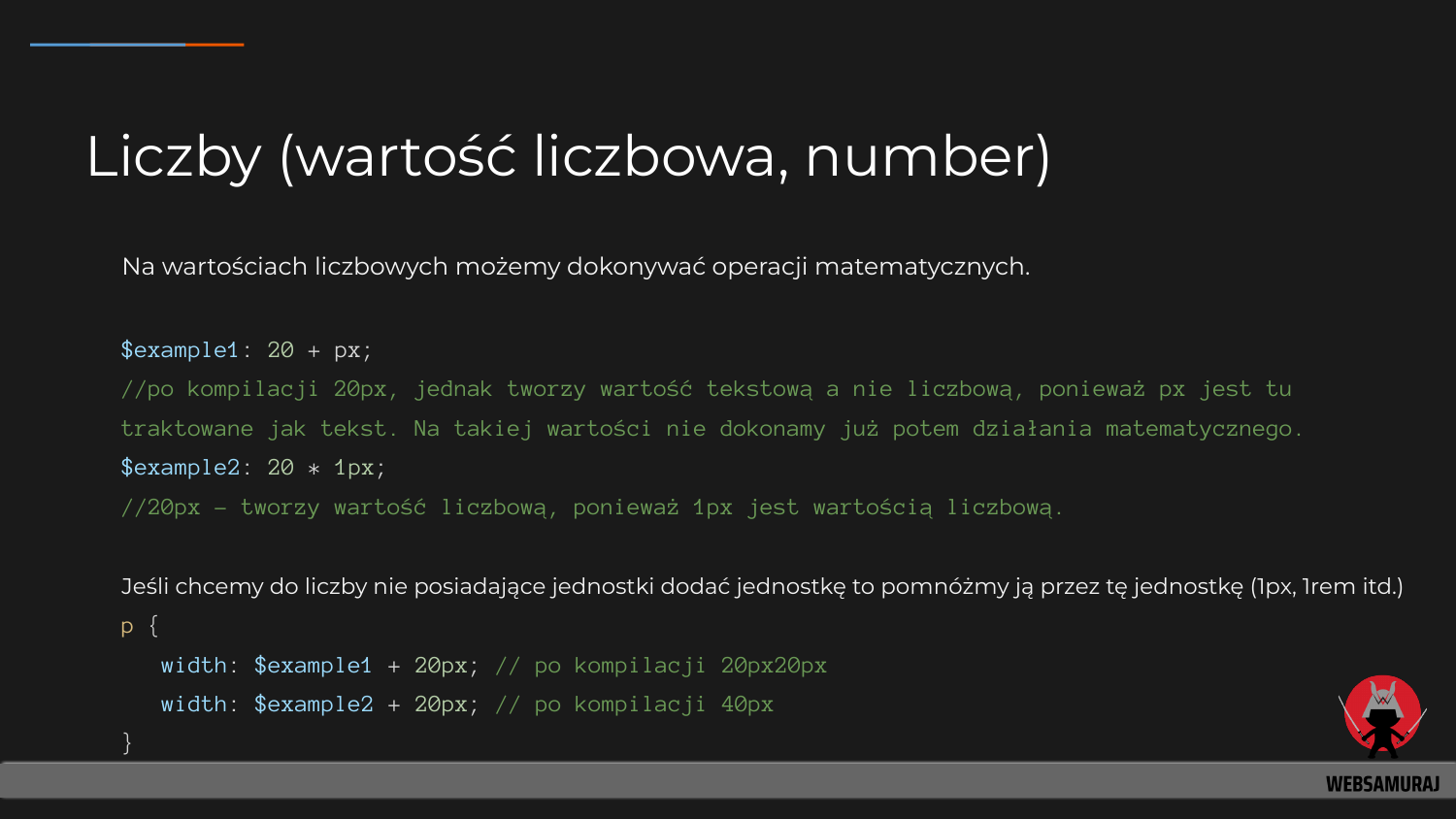

# Liczby (wartość liczbowa, number)
Na wartościach liczbowych możemy dokonywać operacji matematycznych.

$example1: 20 + px;
//po kompilacji 20px, jednak tworzy wartość tekstową a nie liczbową, ponieważ px jest tu traktowane jak tekst. Na takiej wartości nie dokonamy już potem działania matematycznego.
$example2: 20 * 1px;
//20px - tworzy wartość liczbową, ponieważ 1px jest wartością liczbową.

Jeśli chcemy do liczby nie posiadające jednostki dodać jednostkę to pomnóżmy ją przez tę jednostkę (1px, 1rem itd.)
p {
   width: $example1 + 20px; // po kompilacji 20px20px
   width: $example2 + 20px; // po kompilacji 40px
}